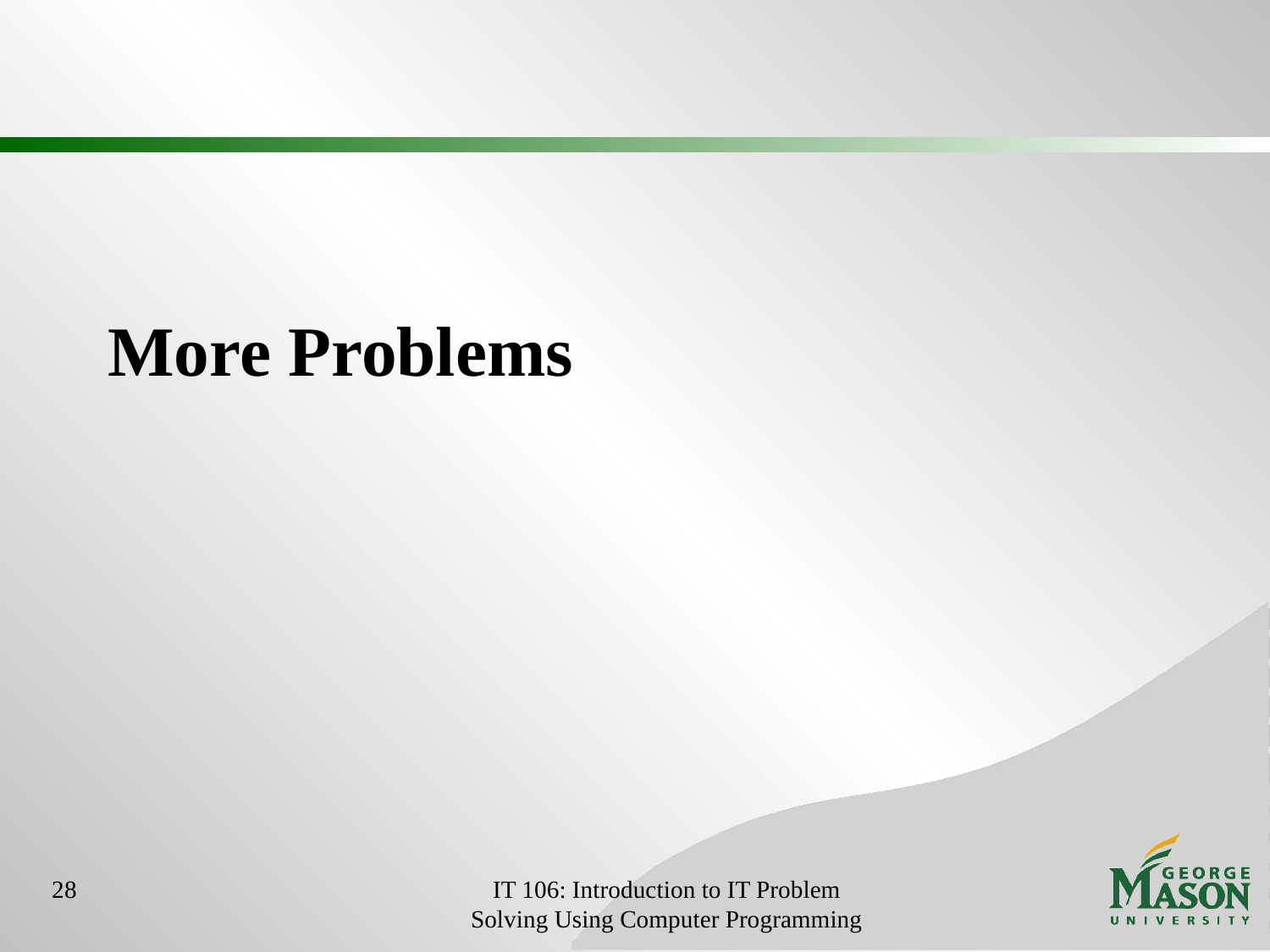

# More Problems
28
IT 106: Introduction to IT Problem Solving Using Computer Programming